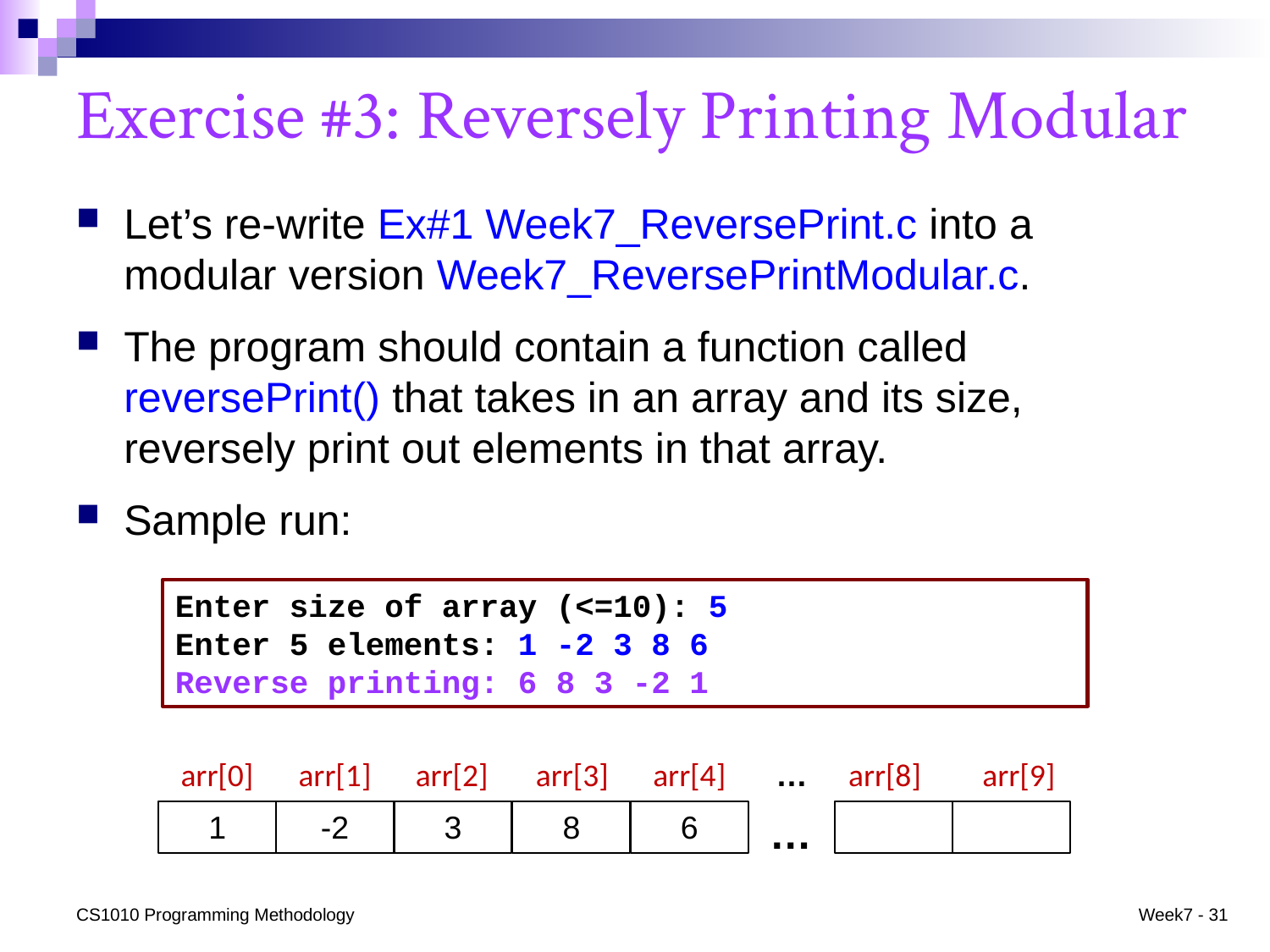

# Exercise #3: Reversely Printing Modular
Let’s re-write Ex#1 Week7_ReversePrint.c into a modular version Week7_ReversePrintModular.c.
The program should contain a function called reversePrint() that takes in an array and its size, reversely print out elements in that array.
Sample run:
Enter size of array (<=10): 5
Enter 5 elements: 1 -2 3 8 6
Reverse printing: 6 8 3 -2 1
arr[3]
arr[4]
arr[0]
arr[1]
arr[2]
…
arr[8]
arr[9]
6
1
-2
3
8
…

CS1010 Programming Methodology
Week7 - 31